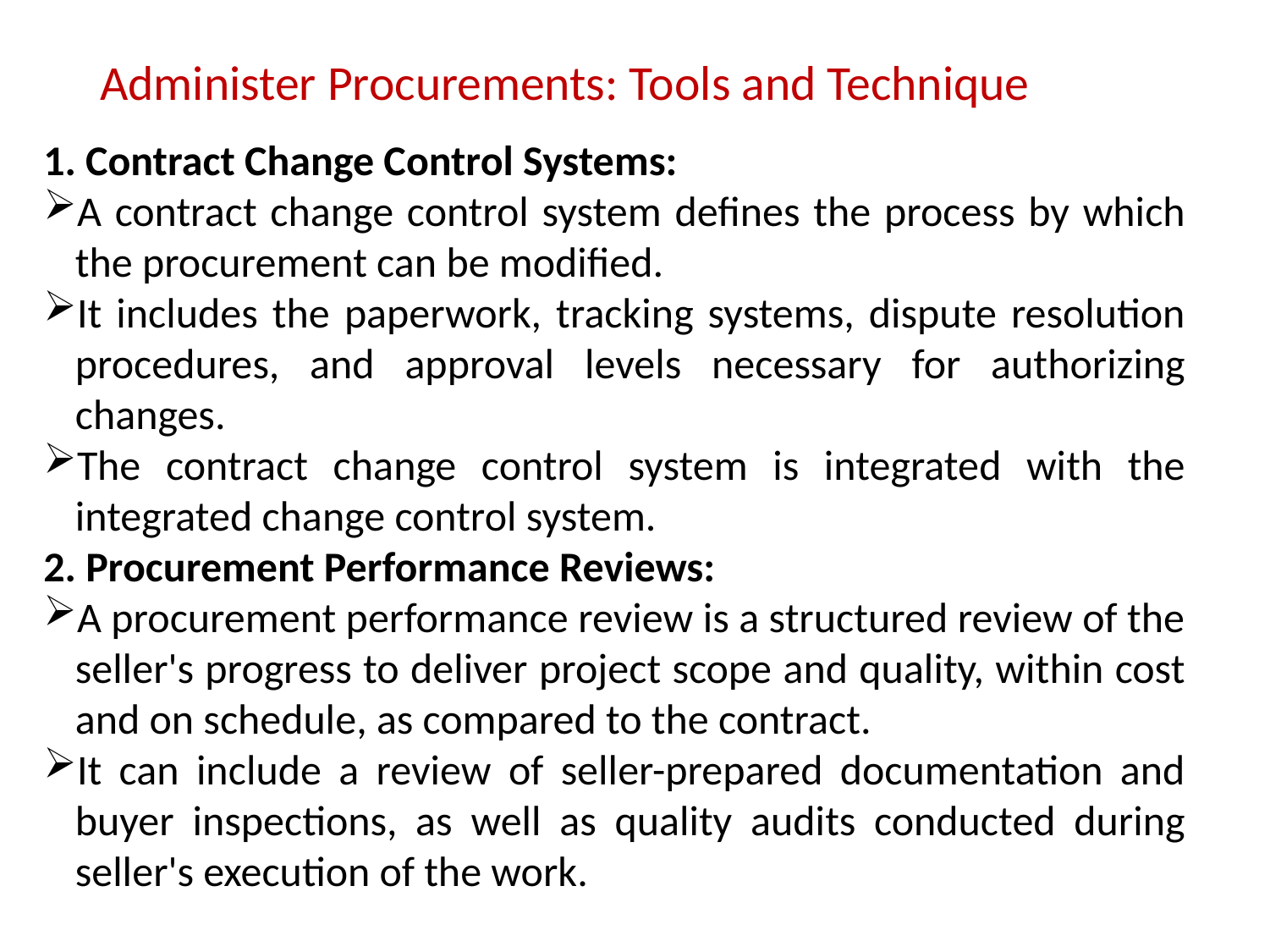

# Administer Procurements: Tools and Technique
1. Contract Change Control Systems:
A contract change control system defines the process by which the procurement can be modified.
It includes the paperwork, tracking systems, dispute resolution procedures, and approval levels necessary for authorizing changes.
The contract change control system is integrated with the integrated change control system.
2. Procurement Performance Reviews:
A procurement performance review is a structured review of the seller's progress to deliver project scope and quality, within cost and on schedule, as compared to the contract.
It can include a review of seller-prepared documentation and buyer inspections, as well as quality audits conducted during seller's execution of the work.